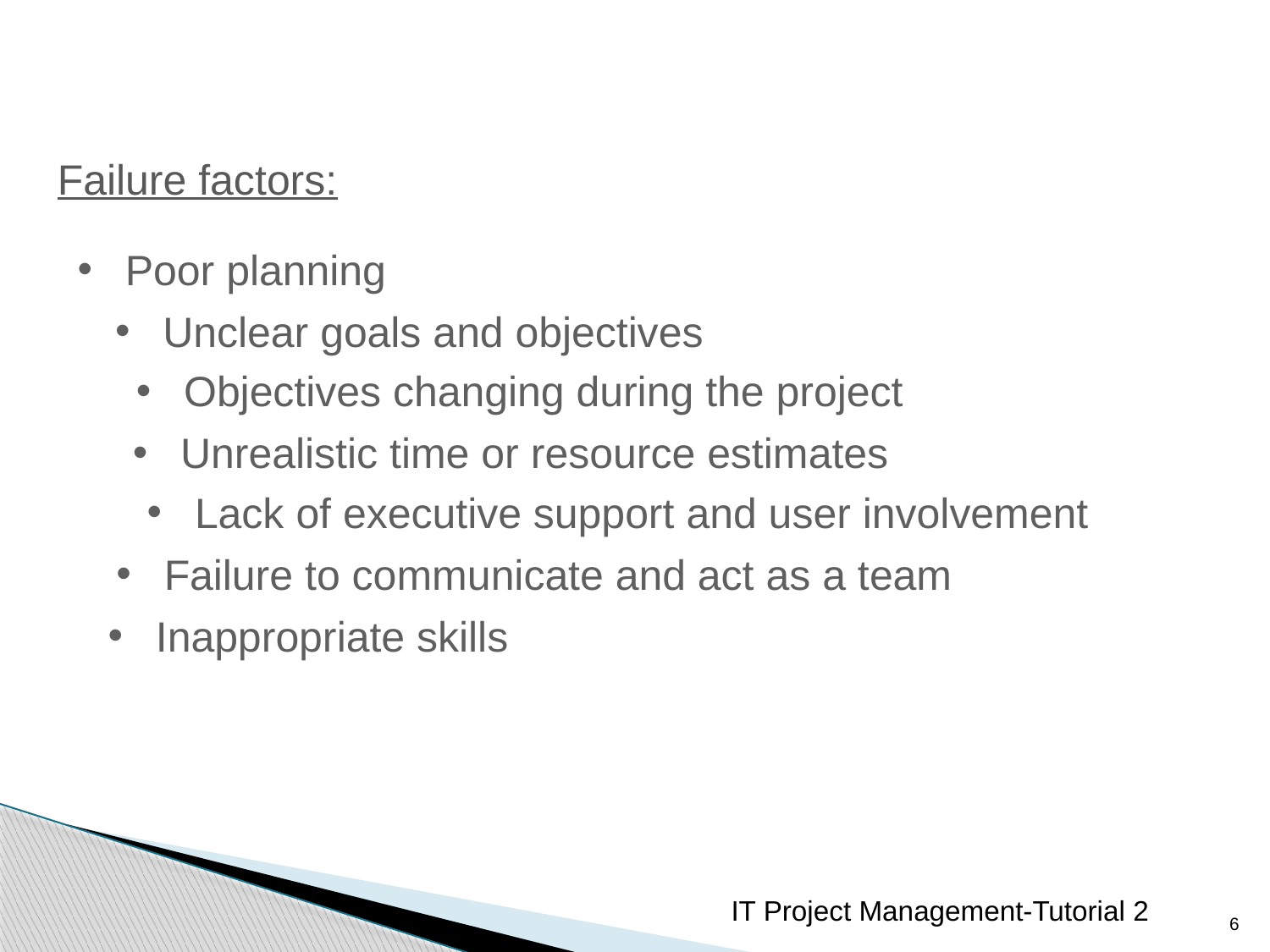

Why IT projects fail?

Failure factors:

Poor planning

Unclear goals and objectives

Objectives changing during the project

Unrealistic time or resource estimates

Lack of executive support and user involvement

Failure to communicate and act as a team

Inappropriate skills

6
IT Project Management-Tutorial 2